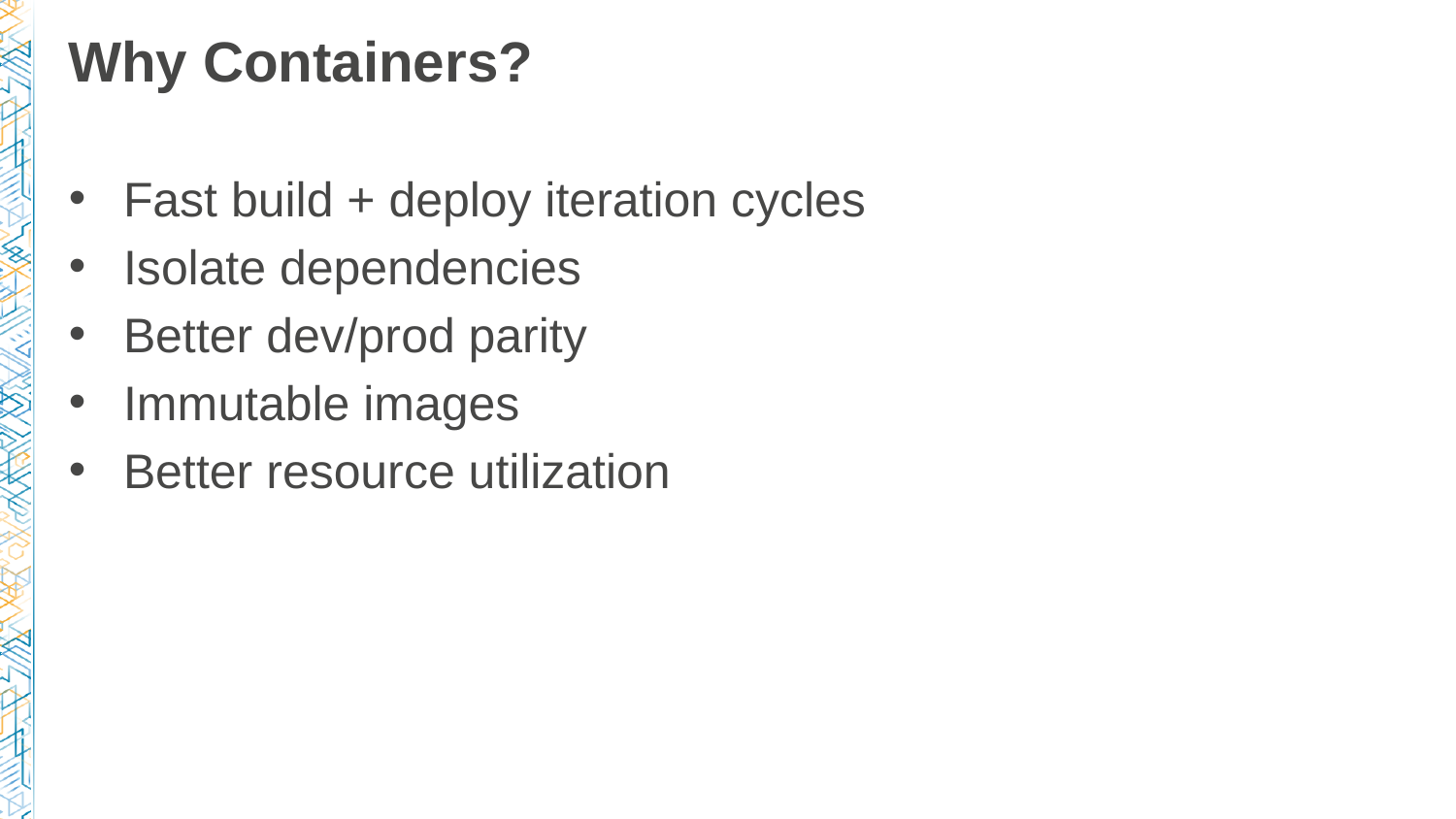

# Why Containers?
Fast build + deploy iteration cycles
Isolate dependencies
Better dev/prod parity
Immutable images
Better resource utilization